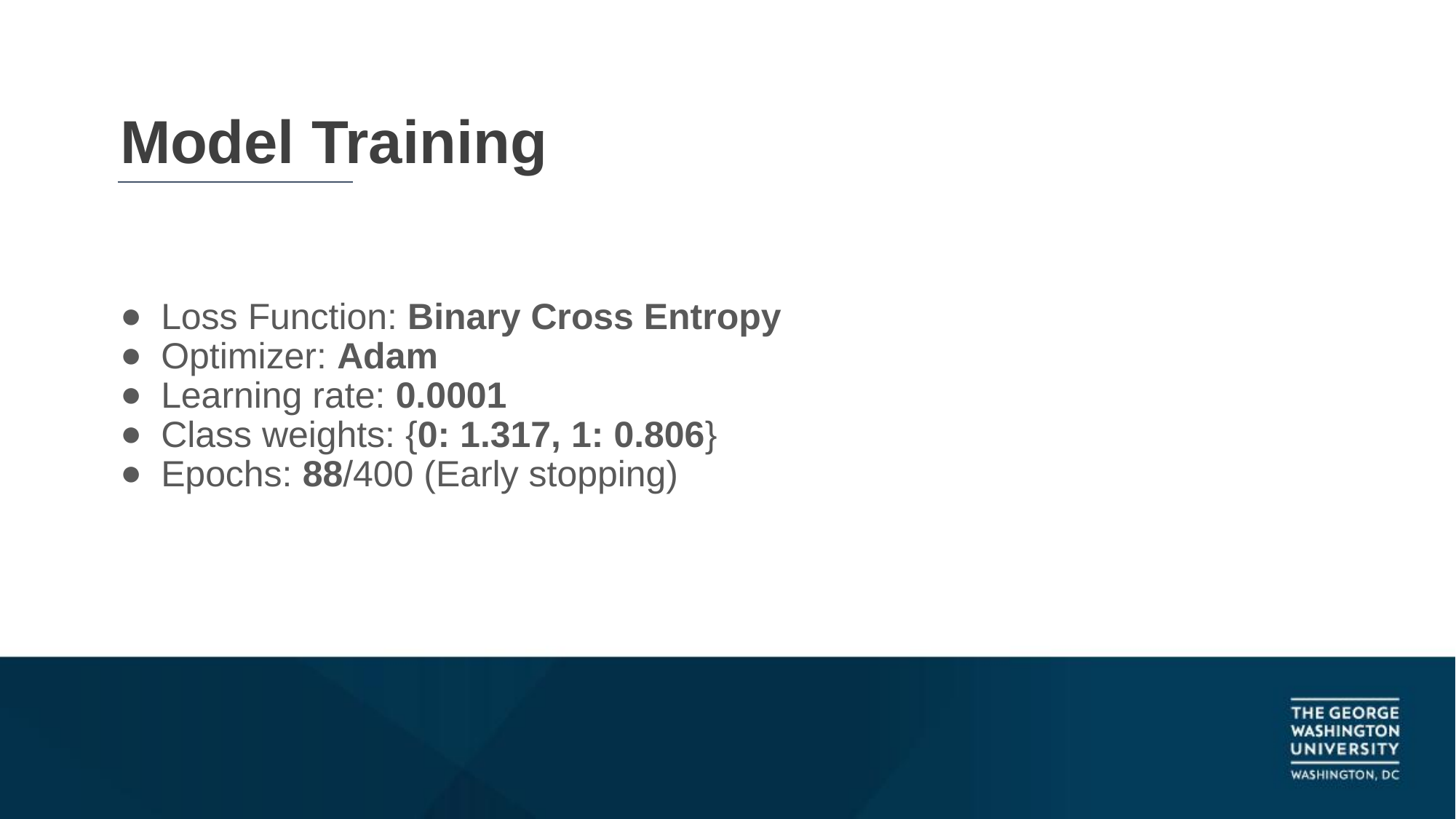

# Model Training
Loss Function: Binary Cross Entropy
Optimizer: Adam
Learning rate: 0.0001
Class weights: {0: 1.317, 1: 0.806}
Epochs: 88/400 (Early stopping)